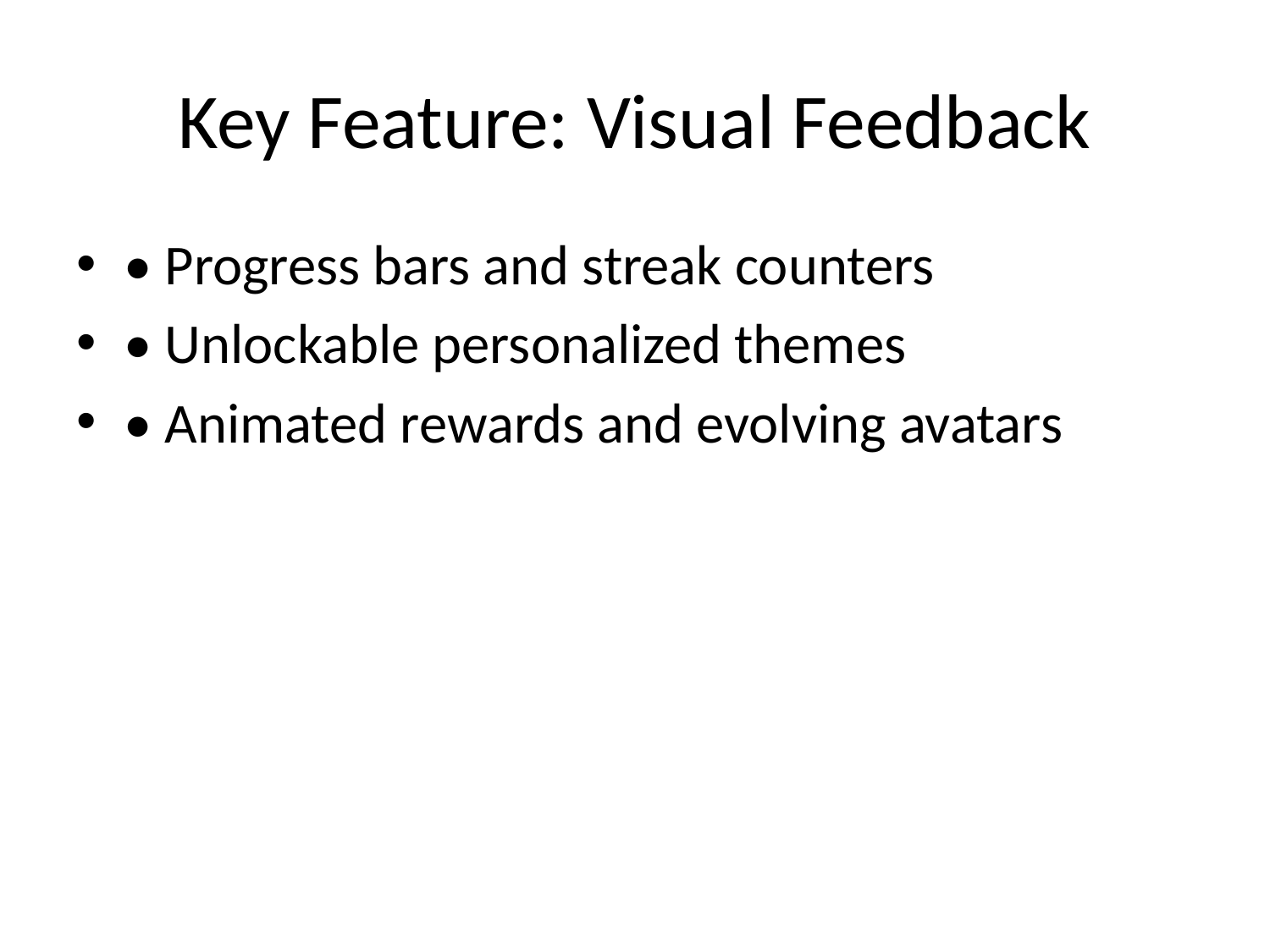

# Key Feature: Visual Feedback
• Progress bars and streak counters
• Unlockable personalized themes
• Animated rewards and evolving avatars